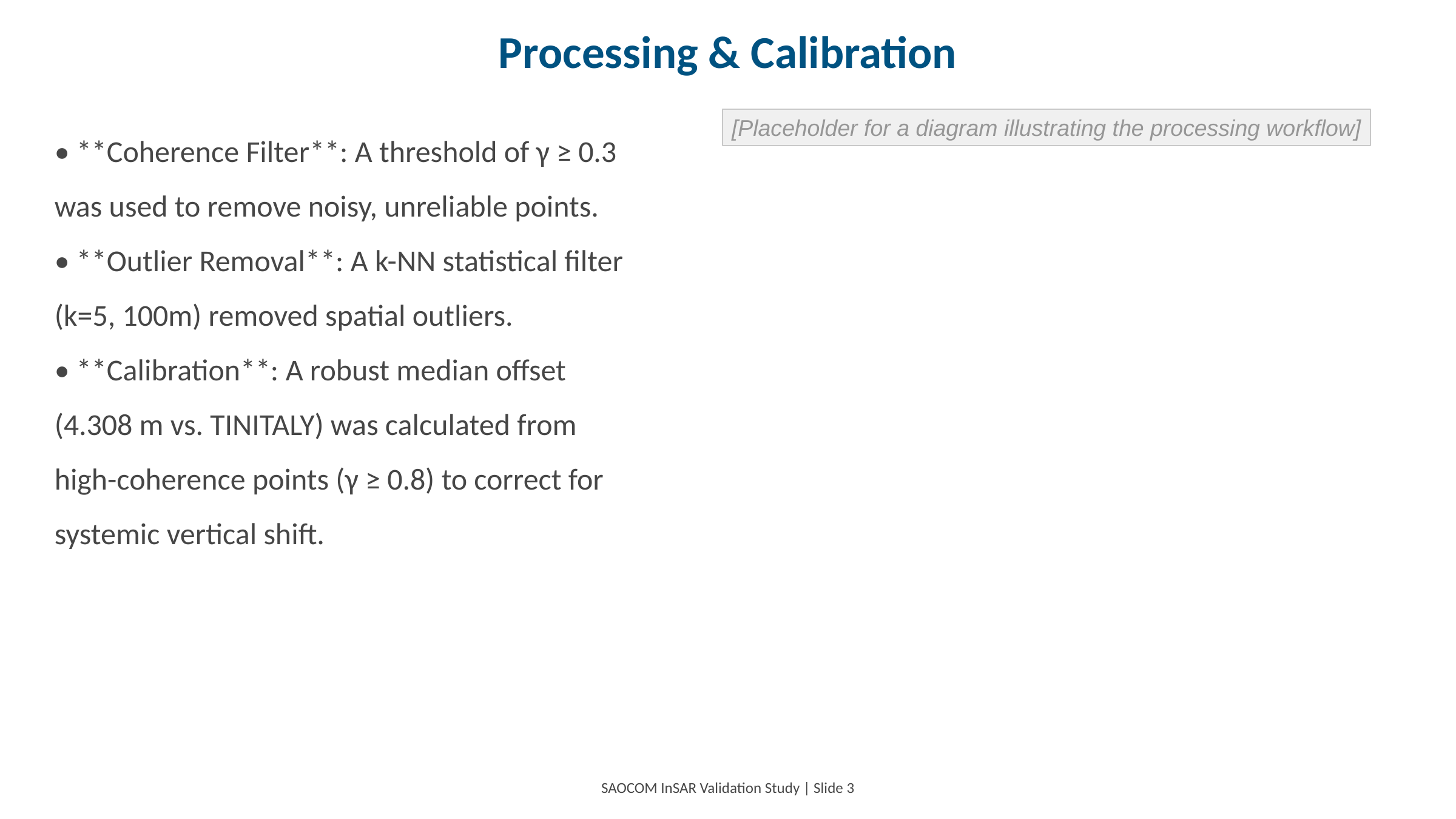

Processing & Calibration
#
• **Coherence Filter**: A threshold of γ ≥ 0.3 was used to remove noisy, unreliable points.
• **Outlier Removal**: A k-NN statistical filter (k=5, 100m) removed spatial outliers.
• **Calibration**: A robust median offset (4.308 m vs. TINITALY) was calculated from high-coherence points (γ ≥ 0.8) to correct for systemic vertical shift.
[Placeholder for a diagram illustrating the processing workflow]
SAOCOM InSAR Validation Study | Slide 3